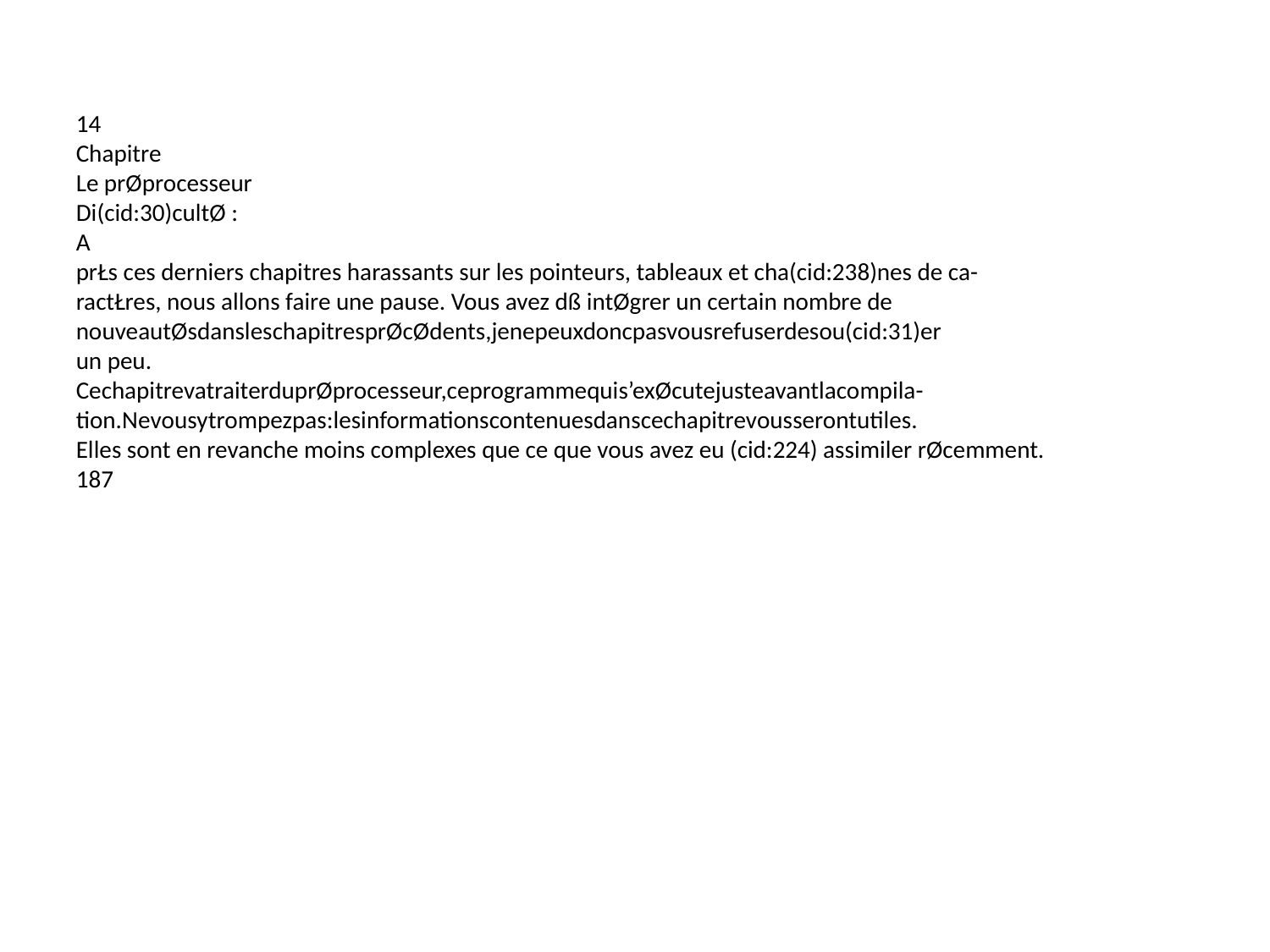

14
Chapitre
Le prØprocesseur
Di(cid:30)cultØ :
A
prŁs ces derniers chapitres harassants sur les pointeurs, tableaux et cha(cid:238)nes de ca-
ractŁres, nous allons faire une pause. Vous avez dß intØgrer un certain nombre de
nouveautØsdansleschapitresprØcØdents,jenepeuxdoncpasvousrefuserdesou(cid:31)er
un peu.
CechapitrevatraiterduprØprocesseur,ceprogrammequis’exØcutejusteavantlacompila-
tion.Nevousytrompezpas:lesinformationscontenuesdanscechapitrevousserontutiles.
Elles sont en revanche moins complexes que ce que vous avez eu (cid:224) assimiler rØcemment.
187